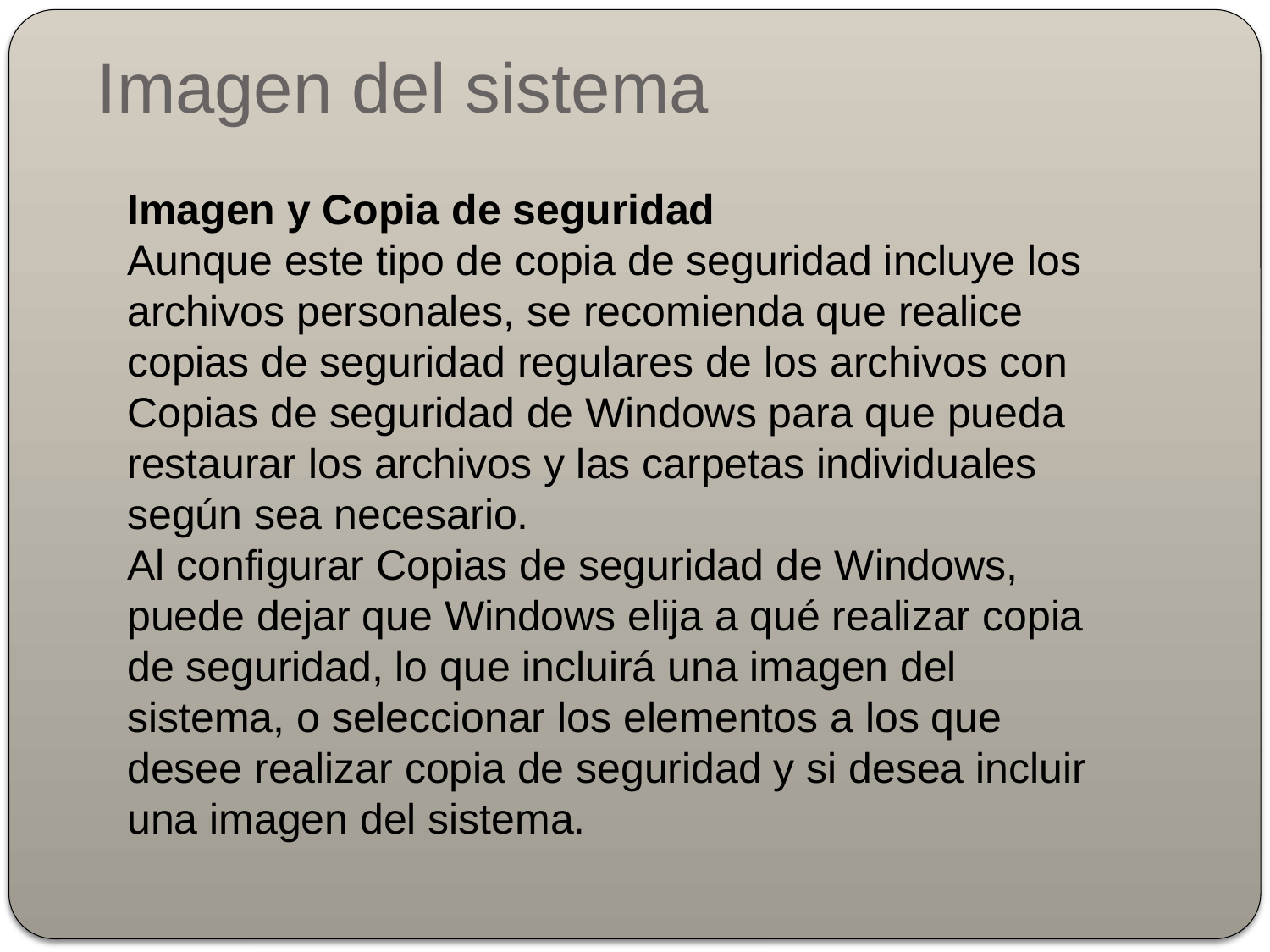

Imagen del sistema
Imagen y Copia de seguridad
Aunque este tipo de copia de seguridad incluye los archivos personales, se recomienda que realice copias de seguridad regulares de los archivos con Copias de seguridad de Windows para que pueda restaurar los archivos y las carpetas individuales según sea necesario.
Al configurar Copias de seguridad de Windows, puede dejar que Windows elija a qué realizar copia de seguridad, lo que incluirá una imagen del sistema, o seleccionar los elementos a los que desee realizar copia de seguridad y si desea incluir una imagen del sistema.